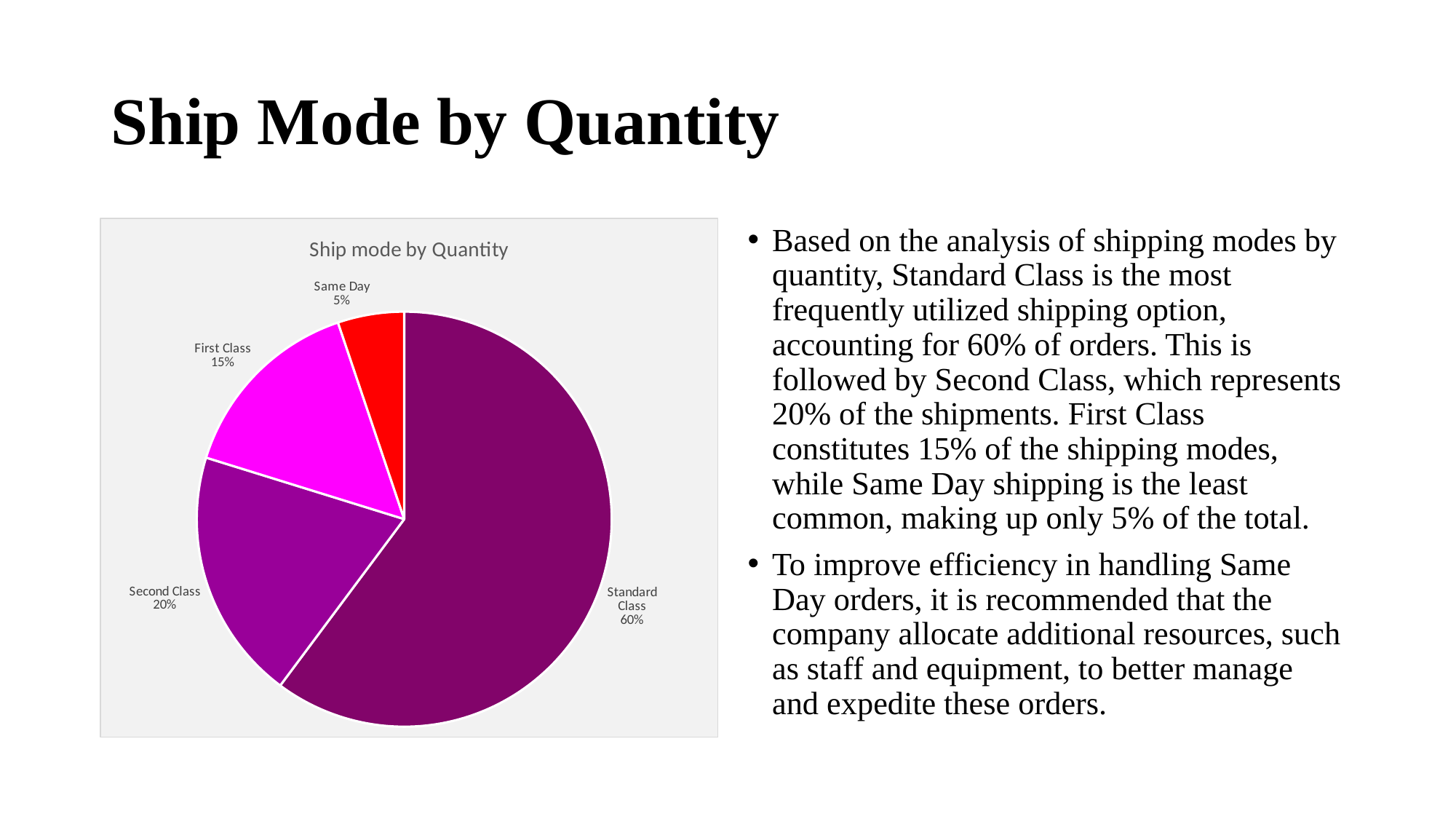

# Ship Mode by Quantity

### Chart: Ship mode by Quantity

| Category | Total |
|---|---|
| Standard Class | 22797.0 |
| Second Class | 7423.0 |
| First Class | 5693.0 |
| Same Day | 1960.0 |
Based on the analysis of shipping modes by quantity, Standard Class is the most frequently utilized shipping option, accounting for 60% of orders. This is followed by Second Class, which represents 20% of the shipments. First Class constitutes 15% of the shipping modes, while Same Day shipping is the least common, making up only 5% of the total.
To improve efficiency in handling Same Day orders, it is recommended that the company allocate additional resources, such as staff and equipment, to better manage and expedite these orders.